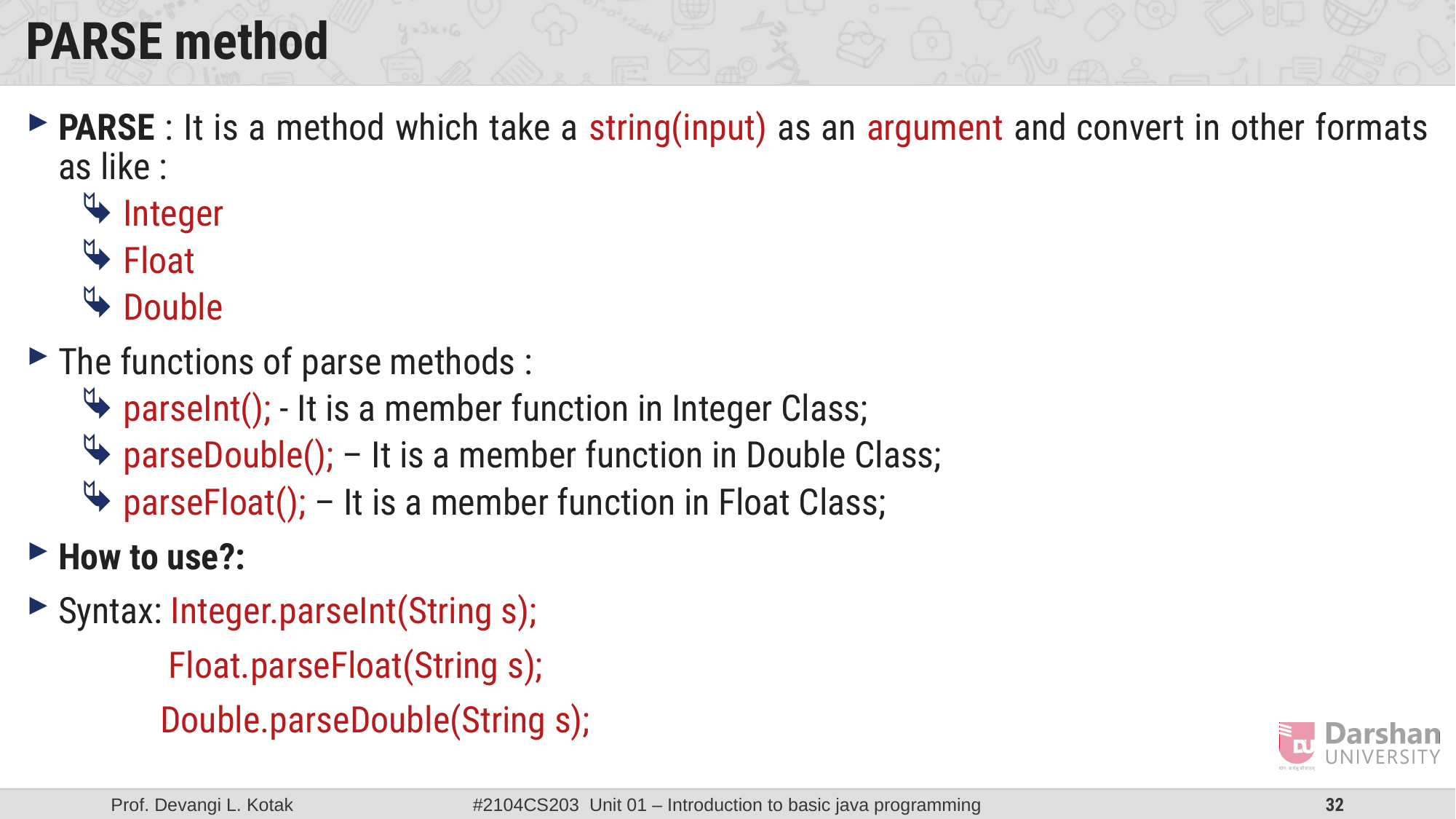

# PARSE method
PARSE : It is a method which take a string(input) as an argument and convert in other formats as like :
Integer
Float
Double
The functions of parse methods :
parseInt(); - It is a member function in Integer Class;
parseDouble(); – It is a member function in Double Class;
parseFloat(); – It is a member function in Float Class;
How to use?:
Syntax: Integer.parseInt(String s);
                 Float.parseFloat(String s);
                Double.parseDouble(String s);